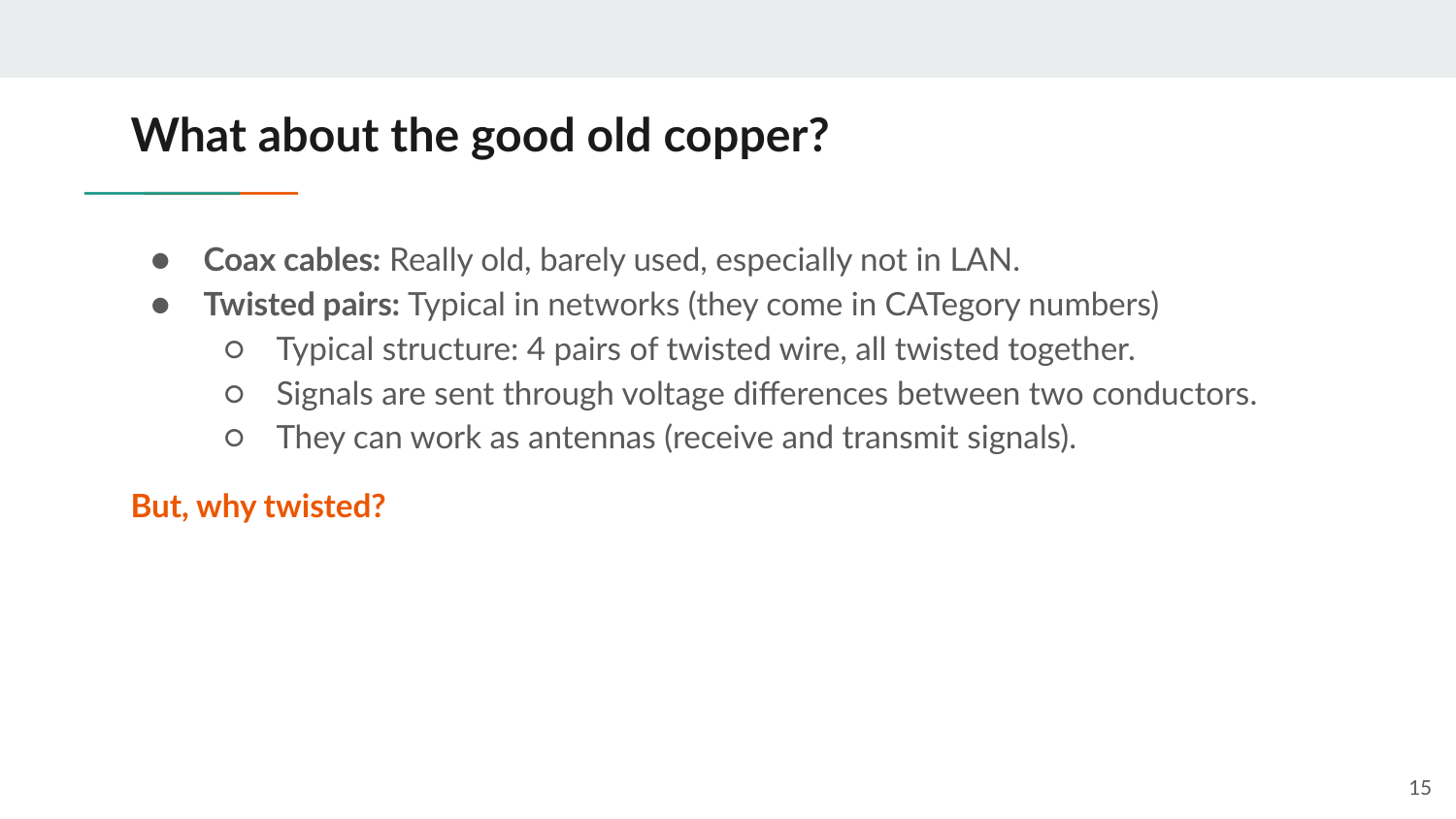

# What about the good old copper?
Coax cables: Really old, barely used, especially not in LAN.
Twisted pairs: Typical in networks (they come in CATegory numbers)
Typical structure: 4 pairs of twisted wire, all twisted together.
Signals are sent through voltage differences between two conductors.
They can work as antennas (receive and transmit signals).
But, why twisted?
15